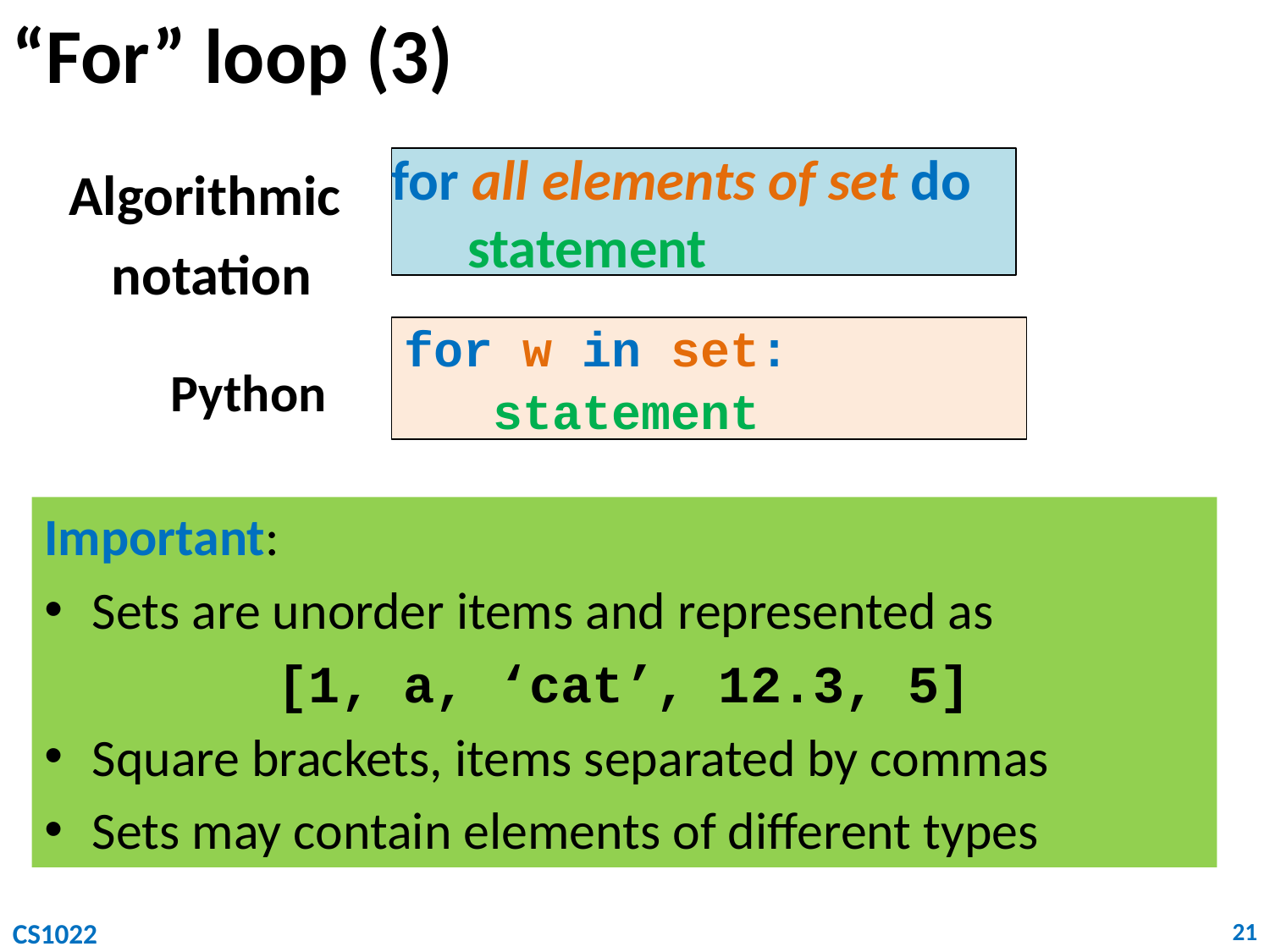

# “For” loop (3)
for all elements of set do
      statement
Algorithmic
notation
for w in set:
   statement
Python
Important:
Sets are unorder items and represented as
[1, a, ‘cat’, 12.3, 5]
Square brackets, items separated by commas
Sets may contain elements of different types
CS1022
21